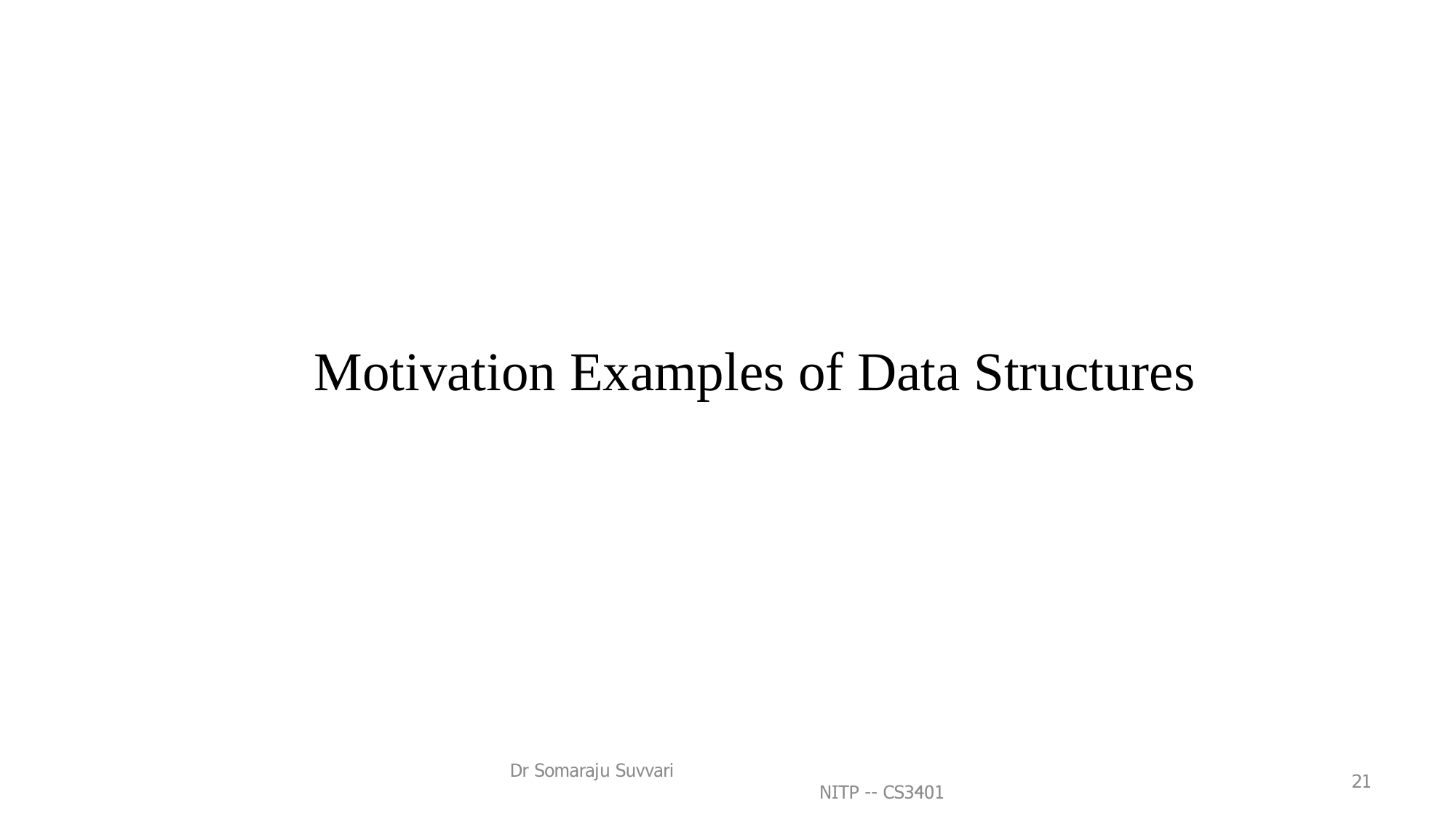

# Motivation Examples of Data Structures
Dr Somaraju Suvvari                                                                                                        NITP -- CS3401
21